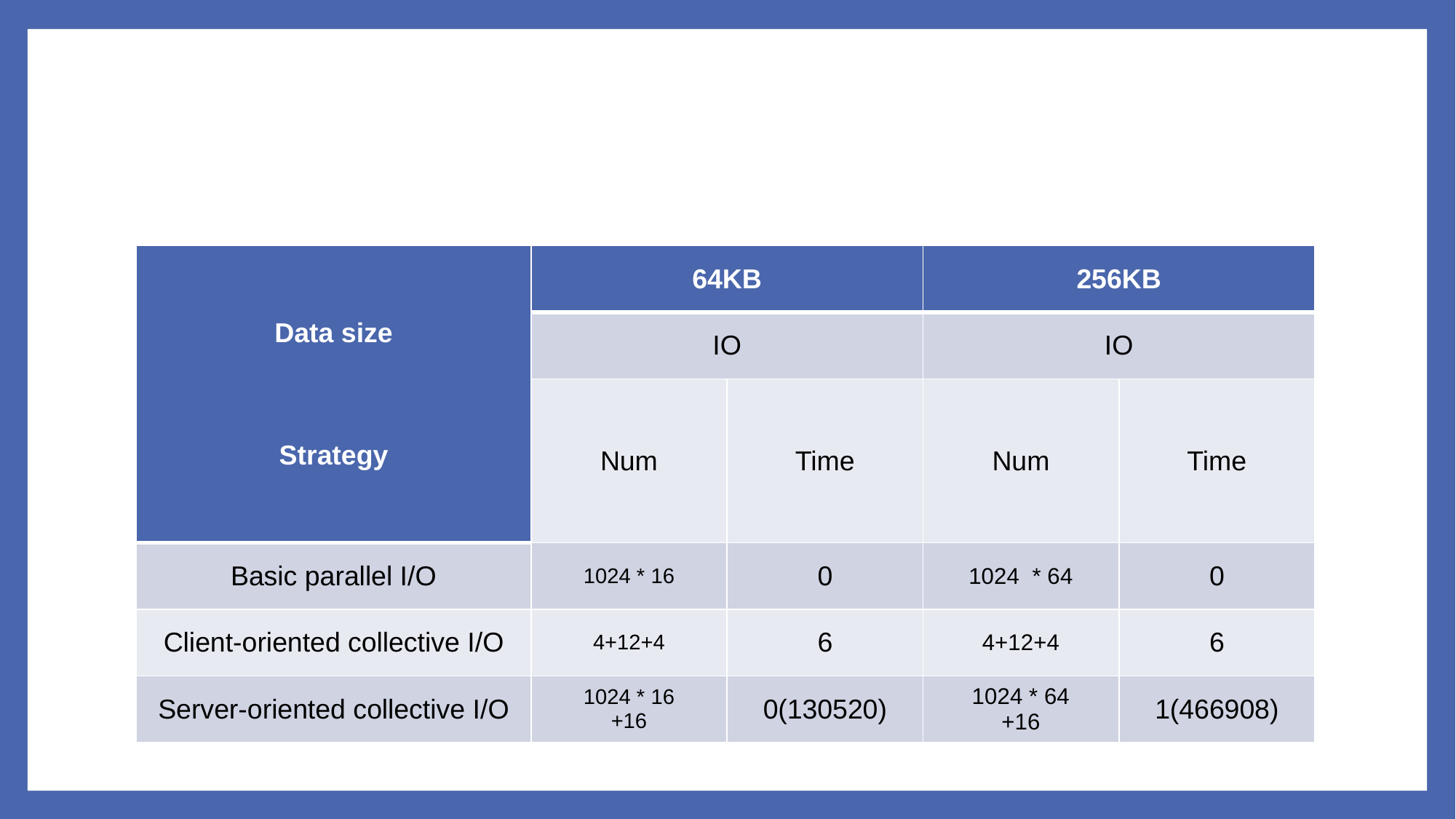

#
| Data size Strategy | 64KB |  | 256KB |  |
| --- | --- | --- | --- | --- |
|  | IO |  | IO |  |
|  | Num | Time | Num | Time |
| Basic parallel I/O | 1024 \* 16 | 0 | 1024 \* 64 | 0 |
| Client-oriented collective I/O | 4+12+4 | 6 | 4+12+4 | 6 |
| Server-oriented collective I/O | 1024 \* 16 +16 | 0(130520) | 1024 \* 64 +16 | 1(466908) |